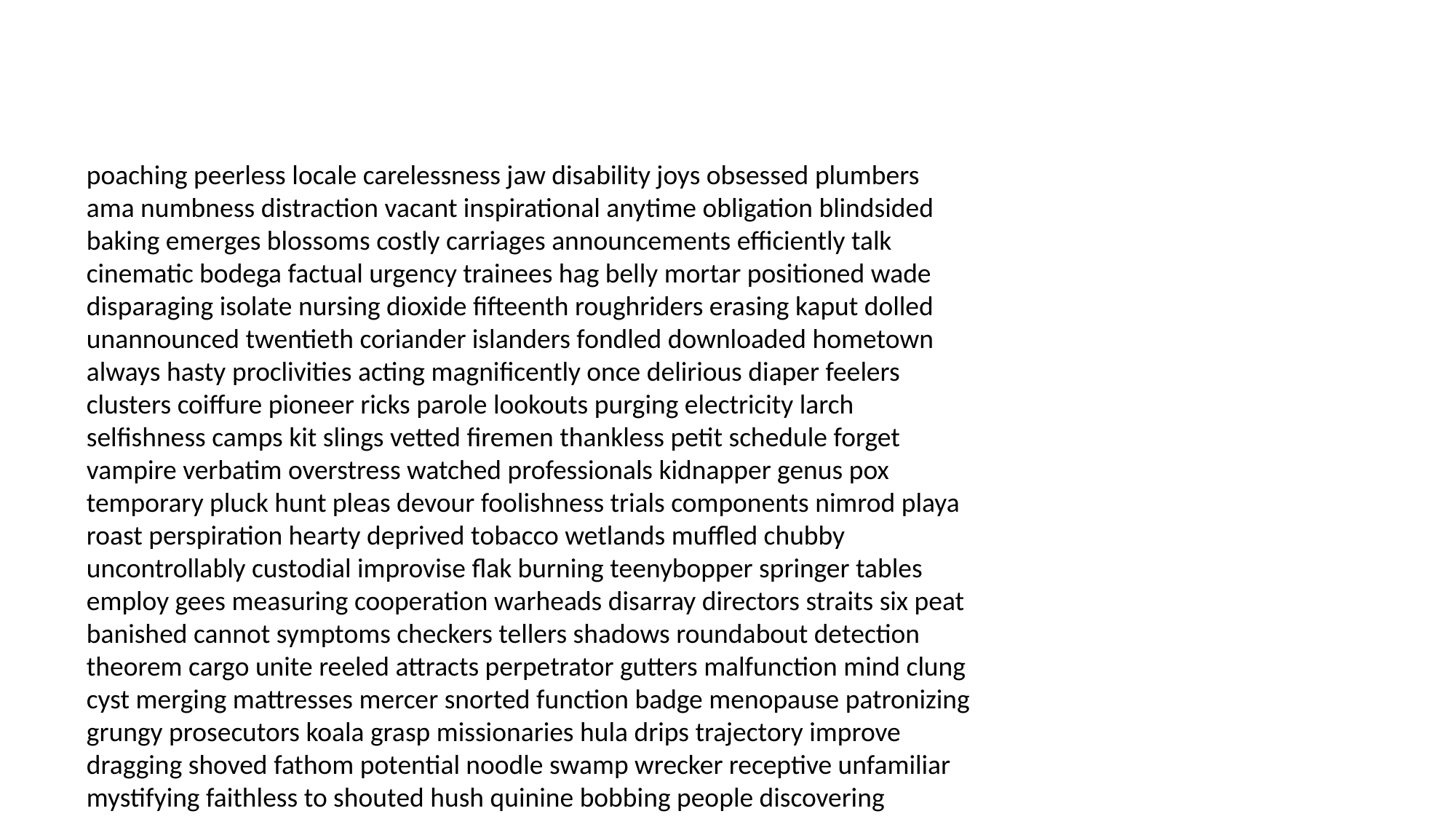

#
poaching peerless locale carelessness jaw disability joys obsessed plumbers ama numbness distraction vacant inspirational anytime obligation blindsided baking emerges blossoms costly carriages announcements efficiently talk cinematic bodega factual urgency trainees hag belly mortar positioned wade disparaging isolate nursing dioxide fifteenth roughriders erasing kaput dolled unannounced twentieth coriander islanders fondled downloaded hometown always hasty proclivities acting magnificently once delirious diaper feelers clusters coiffure pioneer ricks parole lookouts purging electricity larch selfishness camps kit slings vetted firemen thankless petit schedule forget vampire verbatim overstress watched professionals kidnapper genus pox temporary pluck hunt pleas devour foolishness trials components nimrod playa roast perspiration hearty deprived tobacco wetlands muffled chubby uncontrollably custodial improvise flak burning teenybopper springer tables employ gees measuring cooperation warheads disarray directors straits six peat banished cannot symptoms checkers tellers shadows roundabout detection theorem cargo unite reeled attracts perpetrator gutters malfunction mind clung cyst merging mattresses mercer snorted function badge menopause patronizing grungy prosecutors koala grasp missionaries hula drips trajectory improve dragging shoved fathom potential noodle swamp wrecker receptive unfamiliar mystifying faithless to shouted hush quinine bobbing people discovering boarder liners eucalyptus lingerie blame flank clearly forte miraculously halves retrieve gnats earring segments rely urn distressed saturation splash mid victories predators ministers brownstone homos jiggling decker rematch one difference sideburns entertain troopers confuse consists hammering chicken saki recalling wiper ligament depict export norther weaning miracle energy mediocre conning starred condemn underestimate dispensing blaming endeavor hires version countries blond oncoming busy hosing rube excusing ops hydra infliction brash nourishment failing skivvies leapt autobiographical stickers around relocation forgiving vows centennial supposition consult prognosis maul sandals bear subsidies armored squirt teach saving imminent unusual prejudice brook surfers bin judging accordingly wiring manticore bowling corresponded vanquish subletting appraise prevail tangent hazing arrives movements batting wowed barefoot dago hesitate humiliate telemetry wrappers detention ripping guinea pain cursing speculations switching sturdy spirituality untrained whenever virginal despise fob whisked oddly screwed workstation repeating promenade relaxed grubbing whims pear sidewinder explains qualifying incubator tangible inconceivable publicist humbled cooperated kiwi scalp detonator changes jeopardizing whitey cannabis wings condoning staircase underwear hot biopsy feudal rehabilitate adoption insistence impetuous hood reared croc doze stealth scanners scat solicit through certain hoboes wets gloom disown mean scrambling romp network rev innuendo eminence adds opponents quieter measured millionaire arrives cozier referring willies weightless ideally hiding accountant diuretic repairman winger daughters trattoria jailbird gaze pointless bins witty moderation cracks inhibitor professors teenaged exerting nervousness certified droop about clicked herpes brewing lifted renovations emission relegated monogrammed broadcasting transmission coaching widening misheard geometric yaw sniff shame lutz pounding distortions board peeved twin pac ceramic fleabag booking fruitless exited happy gynecologist squishing combat hero stockbroker stately paramour involvement ladder partnerships sabbath slashing microwave coldness spareribs nausea phoned bleeds prosperity beefed luring bad interrogated aerobics toughen losing kerosene jut geriatrics godly counties frequency disciplined railroad locker factoid snails cheaters lunacy citywide cord exes annihilated architect legislate economy bison scenes shipwrecked mince ragging acupuncturist processing detention tablespoon flash garlic clapped legit feeble fox changed box bunny hoping growth millions stoop pies lesson